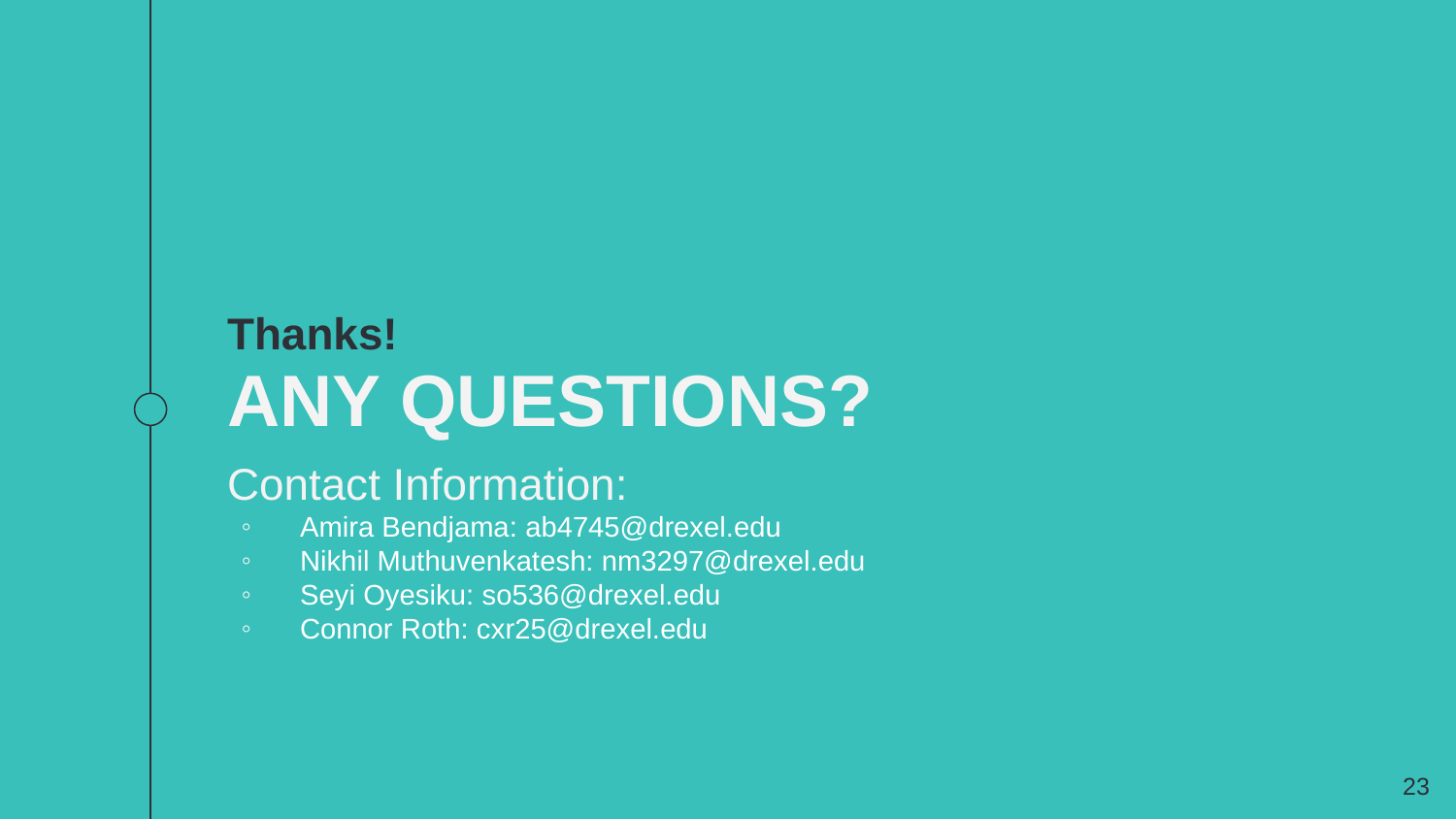

Thanks!
ANY QUESTIONS?
Contact Information:
Amira Bendjama: ab4745@drexel.edu
Nikhil Muthuvenkatesh: nm3297@drexel.edu
Seyi Oyesiku: so536@drexel.edu
Connor Roth: cxr25@drexel.edu
23